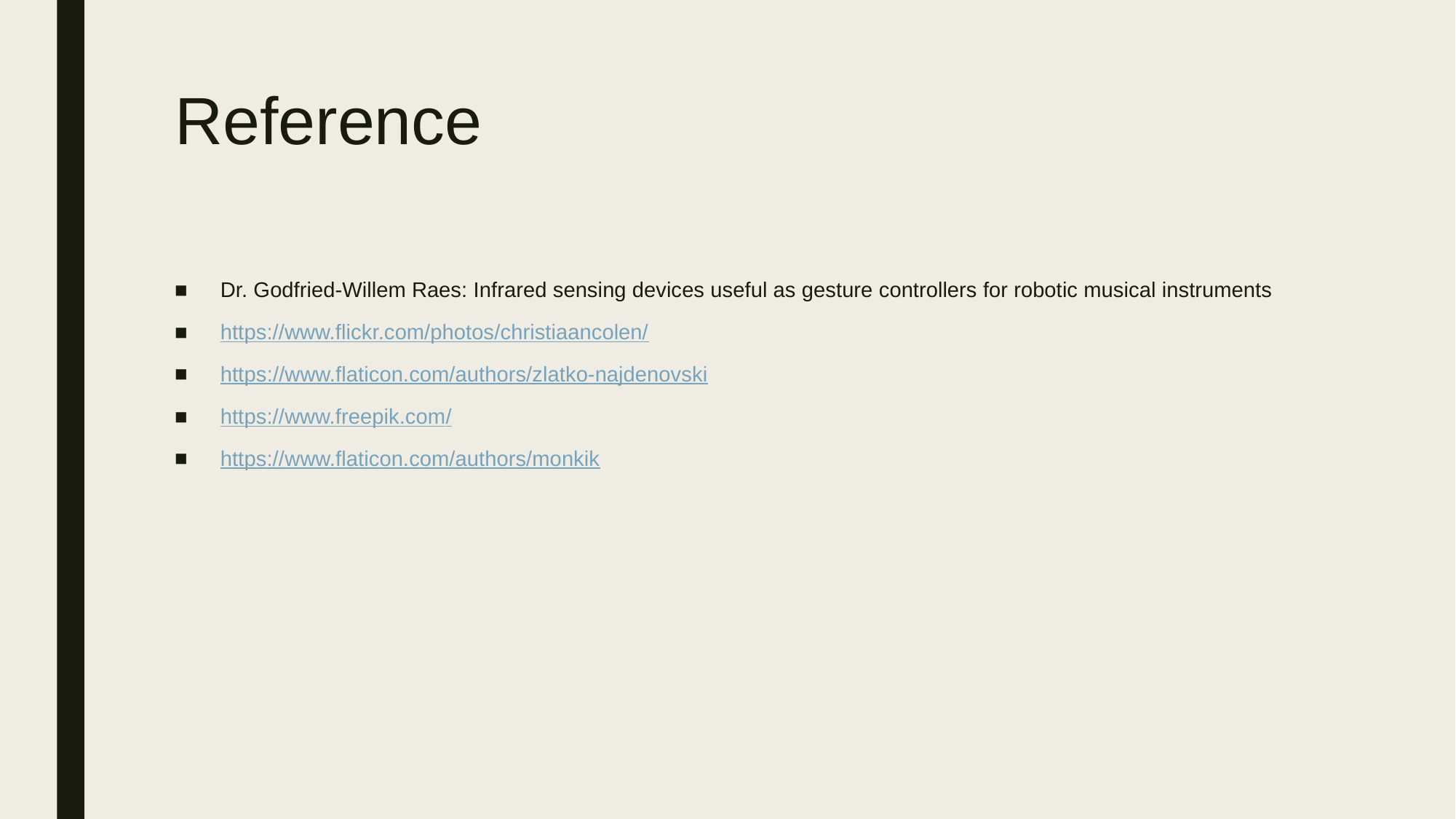

# Reference
Dr. Godfried-Willem Raes: Infrared sensing devices useful as gesture controllers for robotic musical instruments
https://www.flickr.com/photos/christiaancolen/
https://www.flaticon.com/authors/zlatko-najdenovski
https://www.freepik.com/
https://www.flaticon.com/authors/monkik